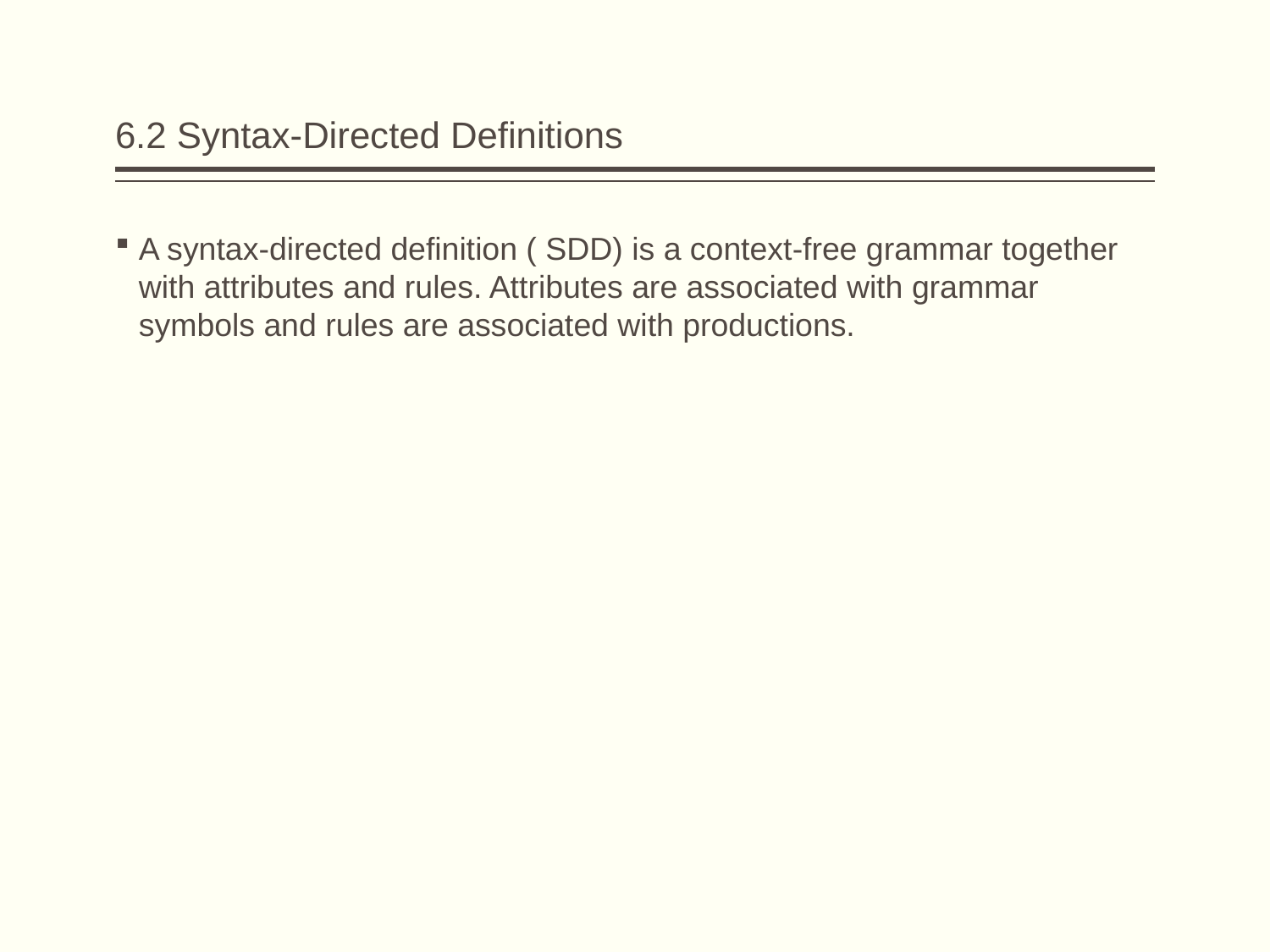

# 6.2 Syntax-Directed Definitions
A syntax-directed definition ( SDD) is a context-free grammar together with attributes and rules. Attributes are associated with grammar symbols and rules are associated with productions.